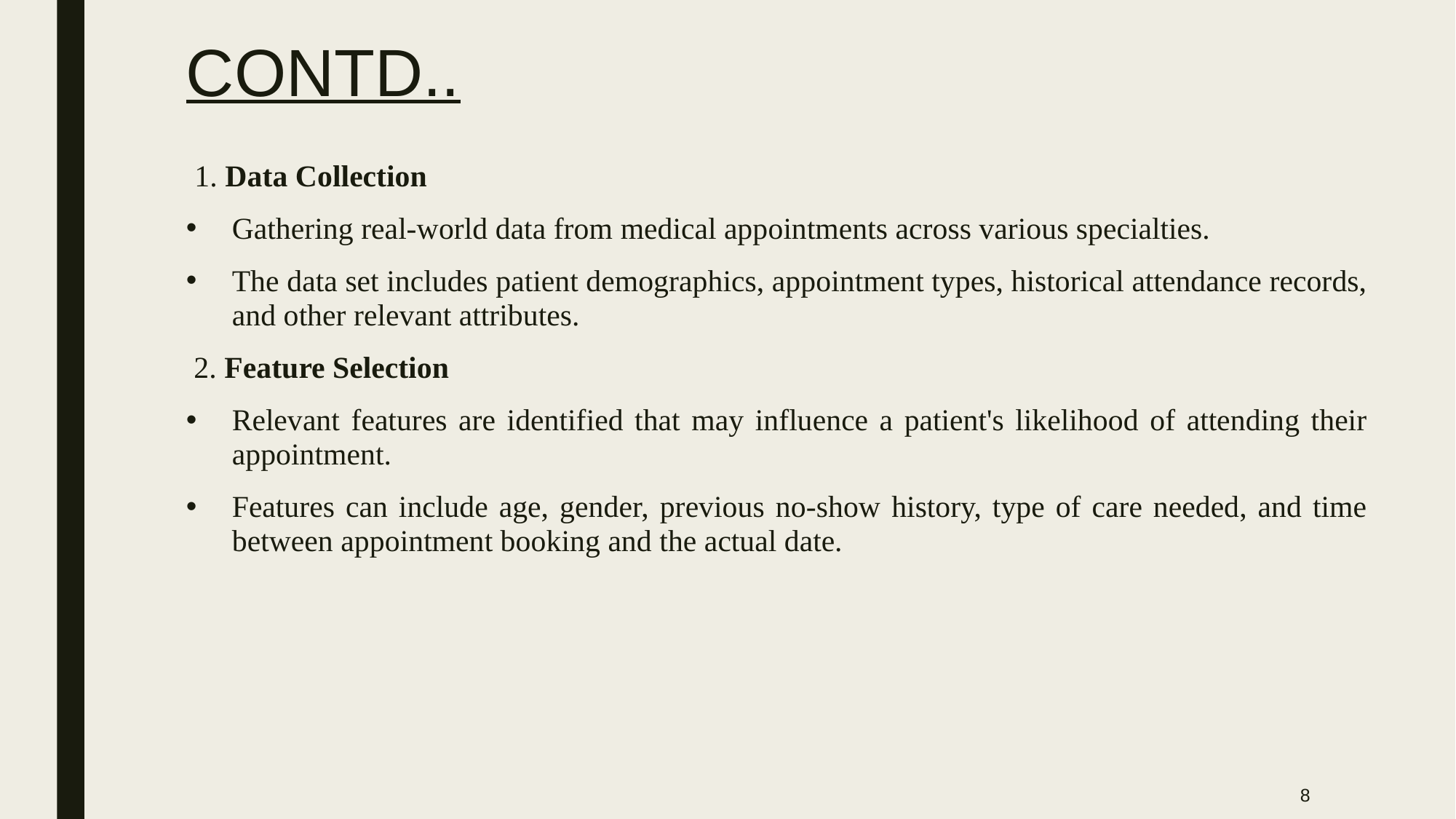

# CONTD..
 1. Data Collection
Gathering real-world data from medical appointments across various specialties.
The data set includes patient demographics, appointment types, historical attendance records, and other relevant attributes.
 2. Feature Selection
Relevant features are identified that may influence a patient's likelihood of attending their appointment.
Features can include age, gender, previous no-show history, type of care needed, and time between appointment booking and the actual date.
8